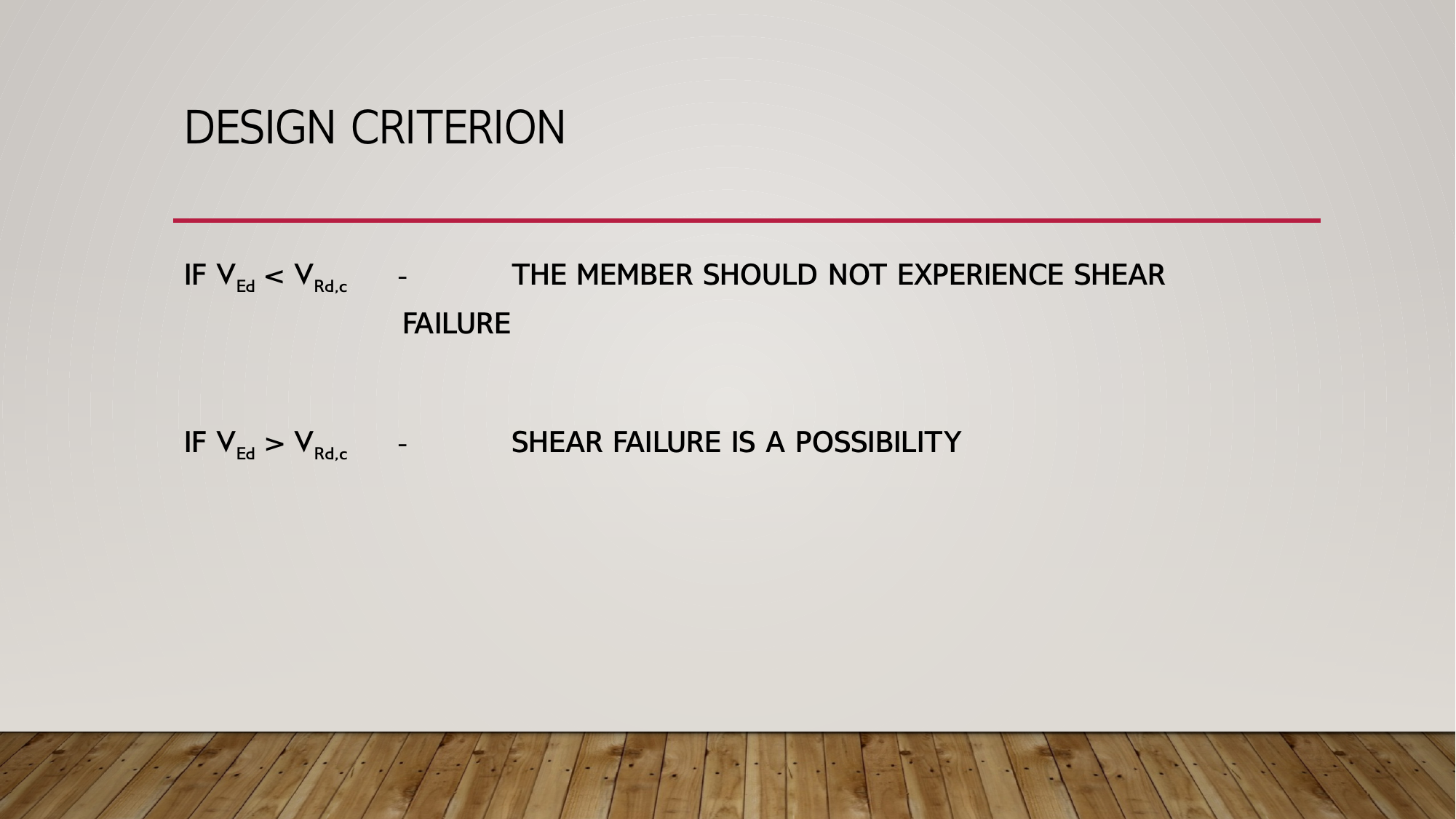

# Design criterion
IF VEd < VRd,c     -	THE MEMBER SHOULD NOT EXPERIENCE SHEAR 			FAILURE

IF VEd > VRd,c     - 	SHEAR FAILURE IS A POSSIBILITY